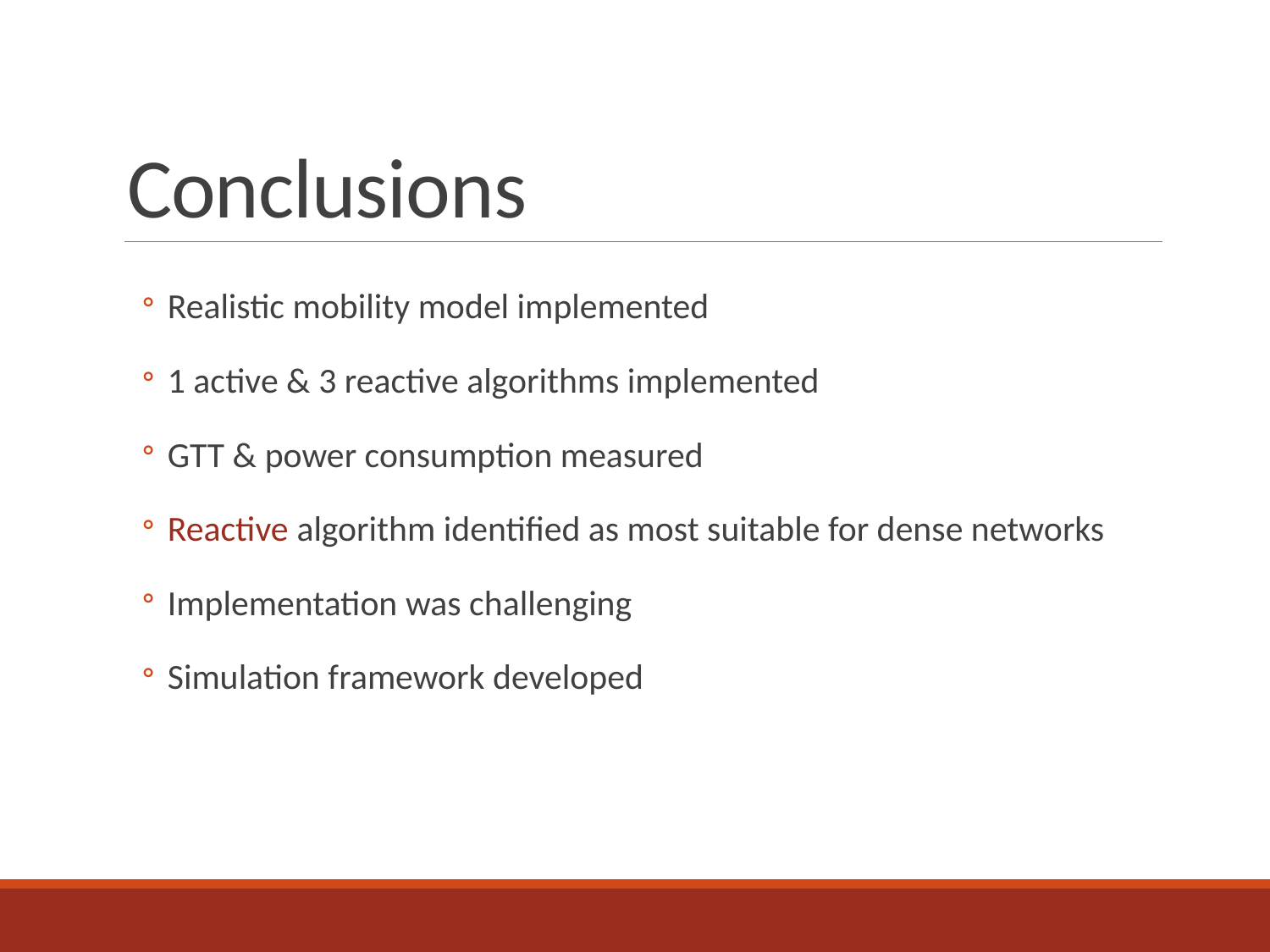

# Conclusions
Realistic mobility model implemented
1 active & 3 reactive algorithms implemented
GTT & power consumption measured
Reactive algorithm identified as most suitable for dense networks
Implementation was challenging
Simulation framework developed